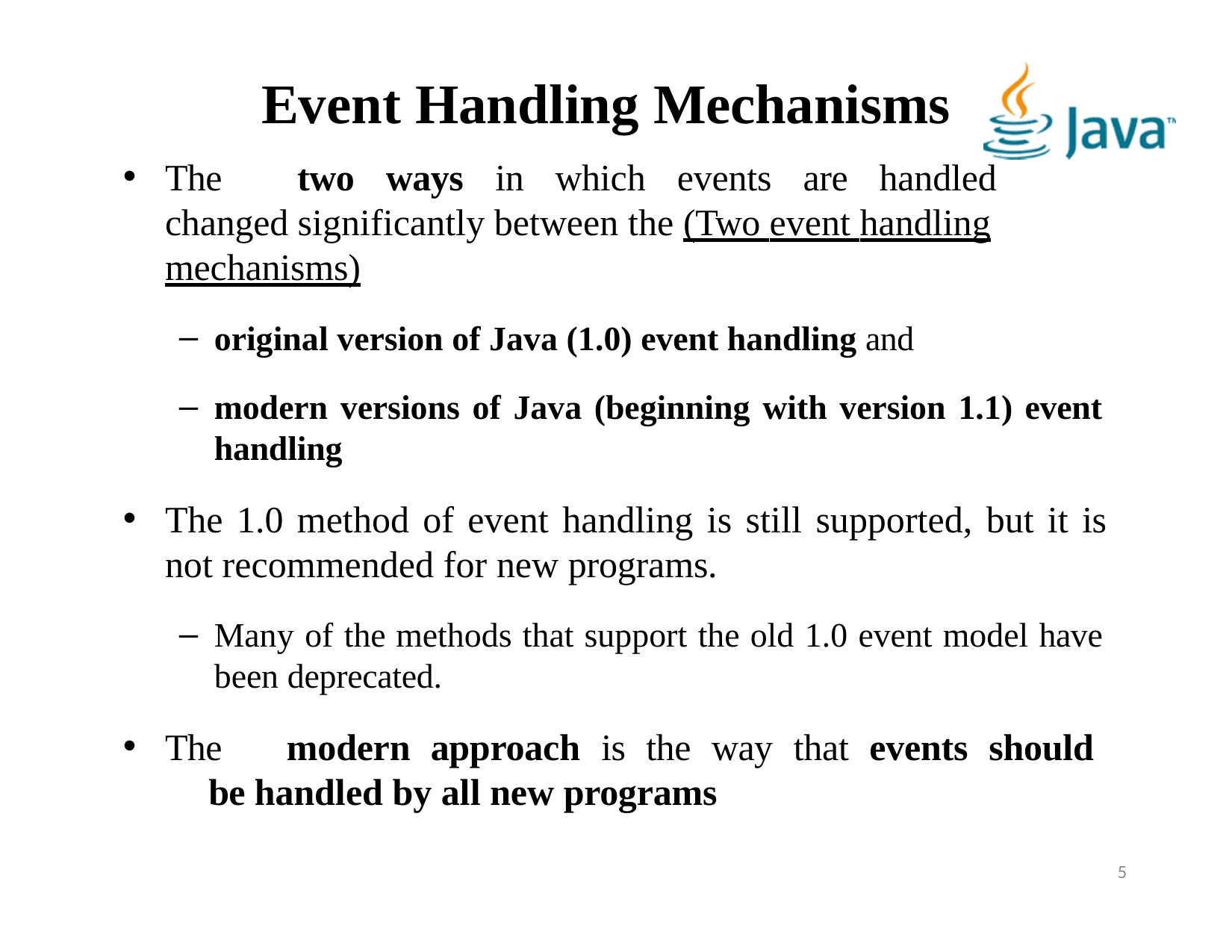

# Event Handling Mechanisms
The	two	ways	in	which	events	are	handled	changed significantly between the (Two event handling mechanisms)
original version of Java (1.0) event handling and
modern versions of Java (beginning with version 1.1) event handling
The 1.0 method of event handling is still supported, but it is not recommended for new programs.
Many of the methods that support the old 1.0 event model have been deprecated.
The	modern	approach	is	the	way	that	events	should	be handled by all new programs

5